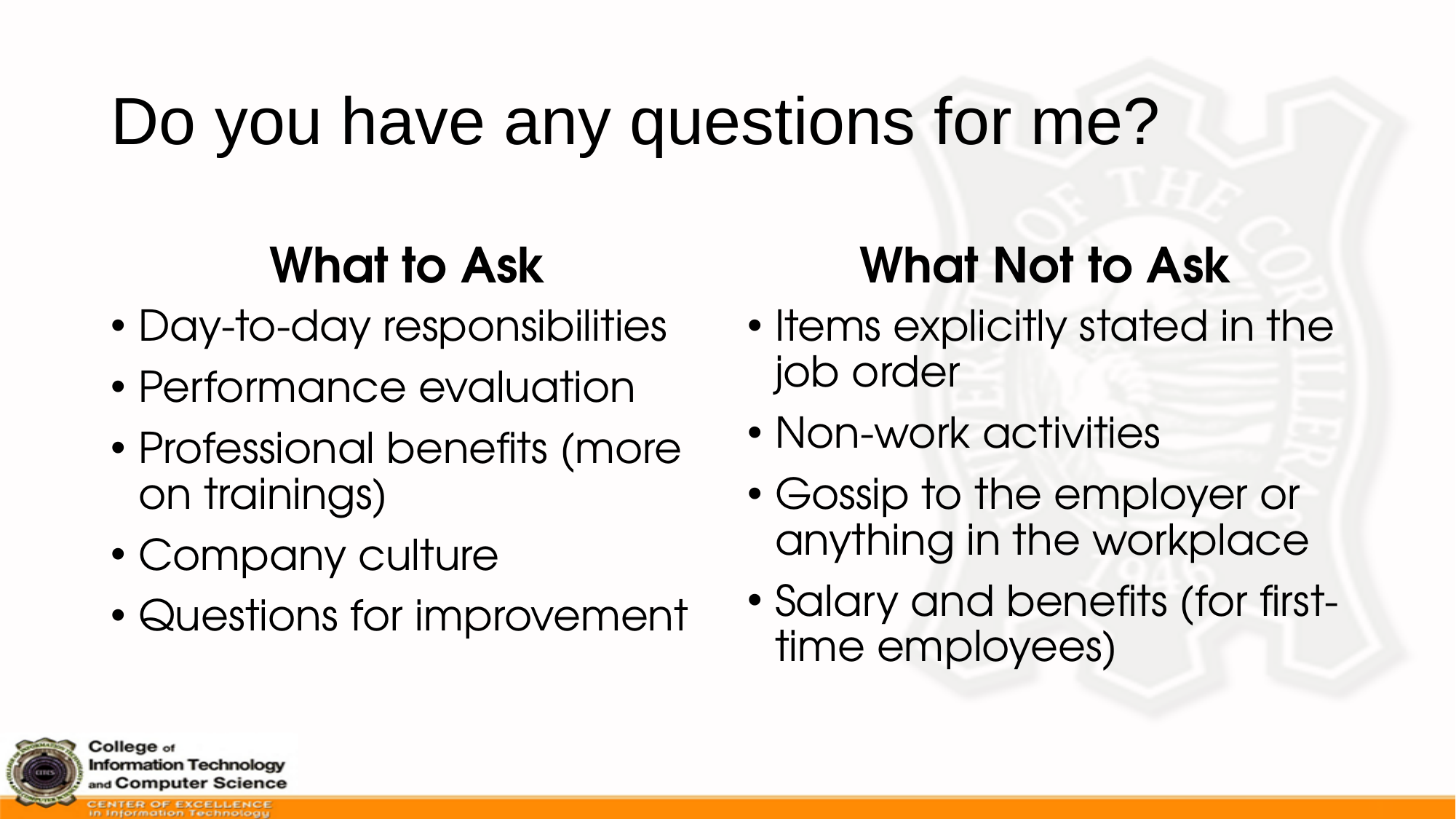

# Do you have any questions for me?
What to Ask
What Not to Ask
Day-to-day responsibilities
Performance evaluation
Professional benefits (more on trainings)
Company culture
Questions for improvement
Items explicitly stated in the job order
Non-work activities
Gossip to the employer or anything in the workplace
Salary and benefits (for first-time employees)